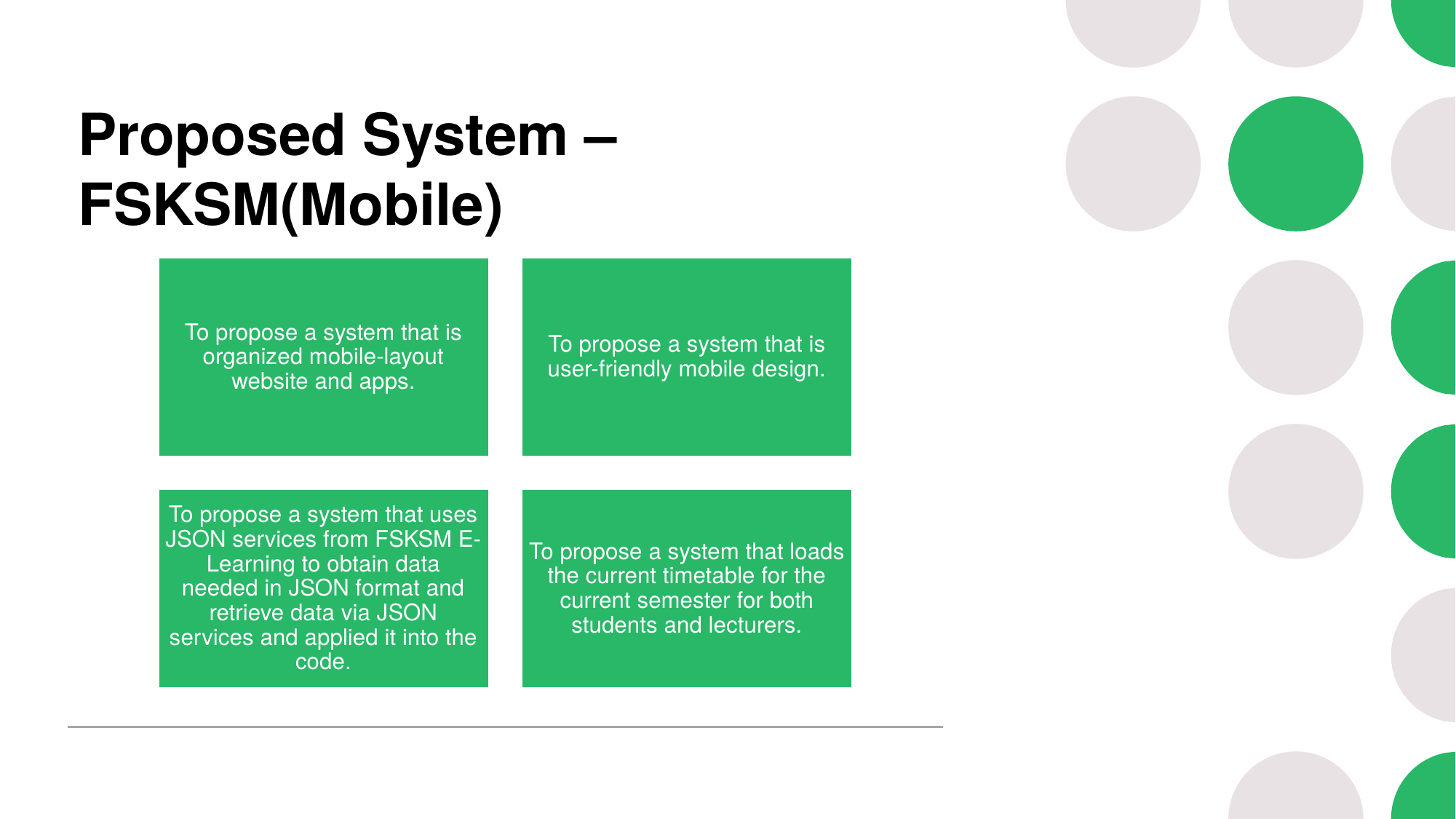

# Proposed System – FSKSM(Mobile)
To propose a system that is organized mobile-layout website and apps.
To propose a system that is user-friendly mobile design.
To propose a system that uses JSON services from FSKSM E-Learning to obtain data needed in JSON format and retrieve data via JSON services and applied it into the code.
To propose a system that loads the current timetable for the current semester for both students and lecturers.